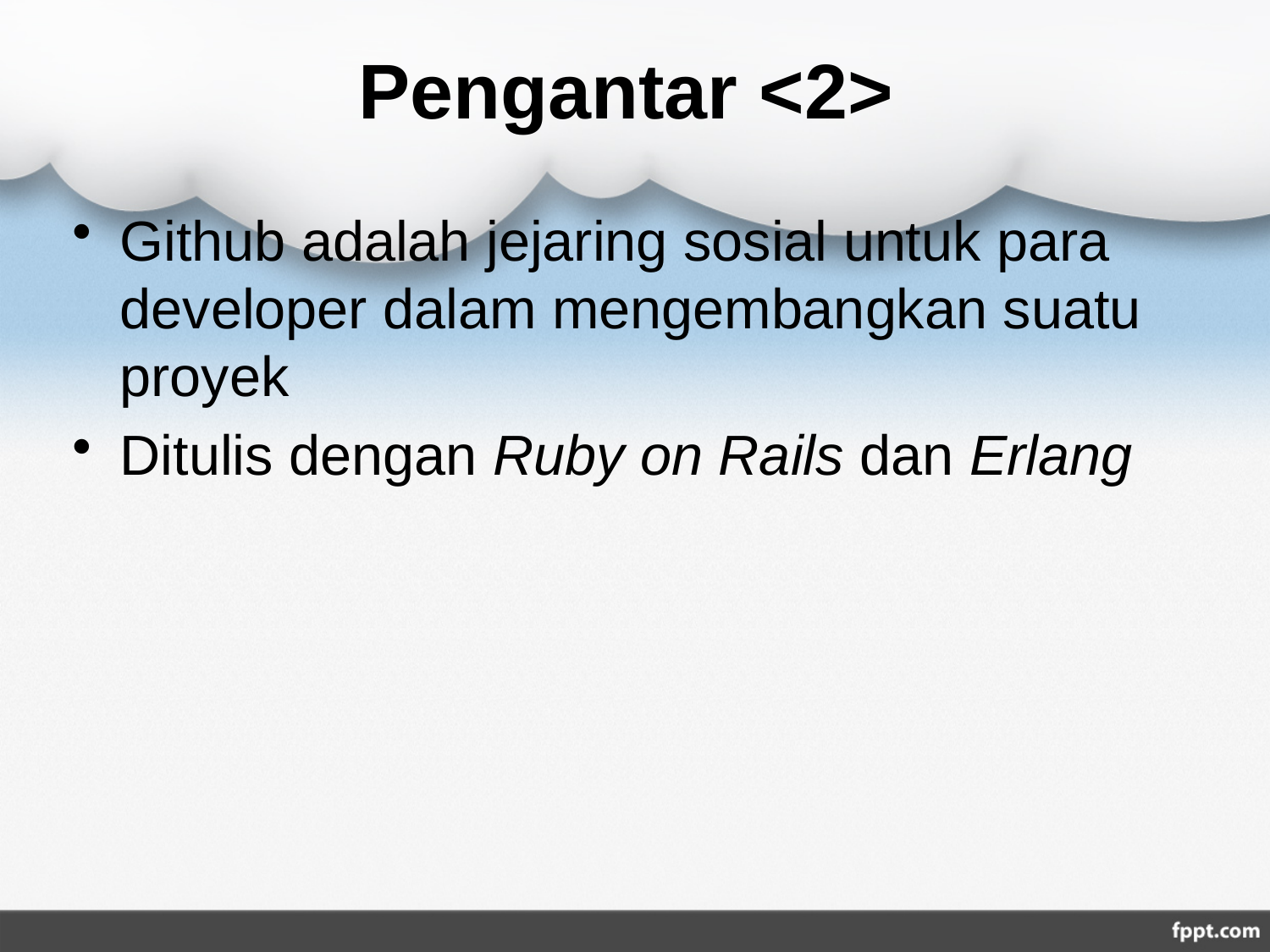

# Pengantar <2>
Github adalah jejaring sosial untuk para developer dalam mengembangkan suatu proyek
Ditulis dengan Ruby on Rails dan Erlang